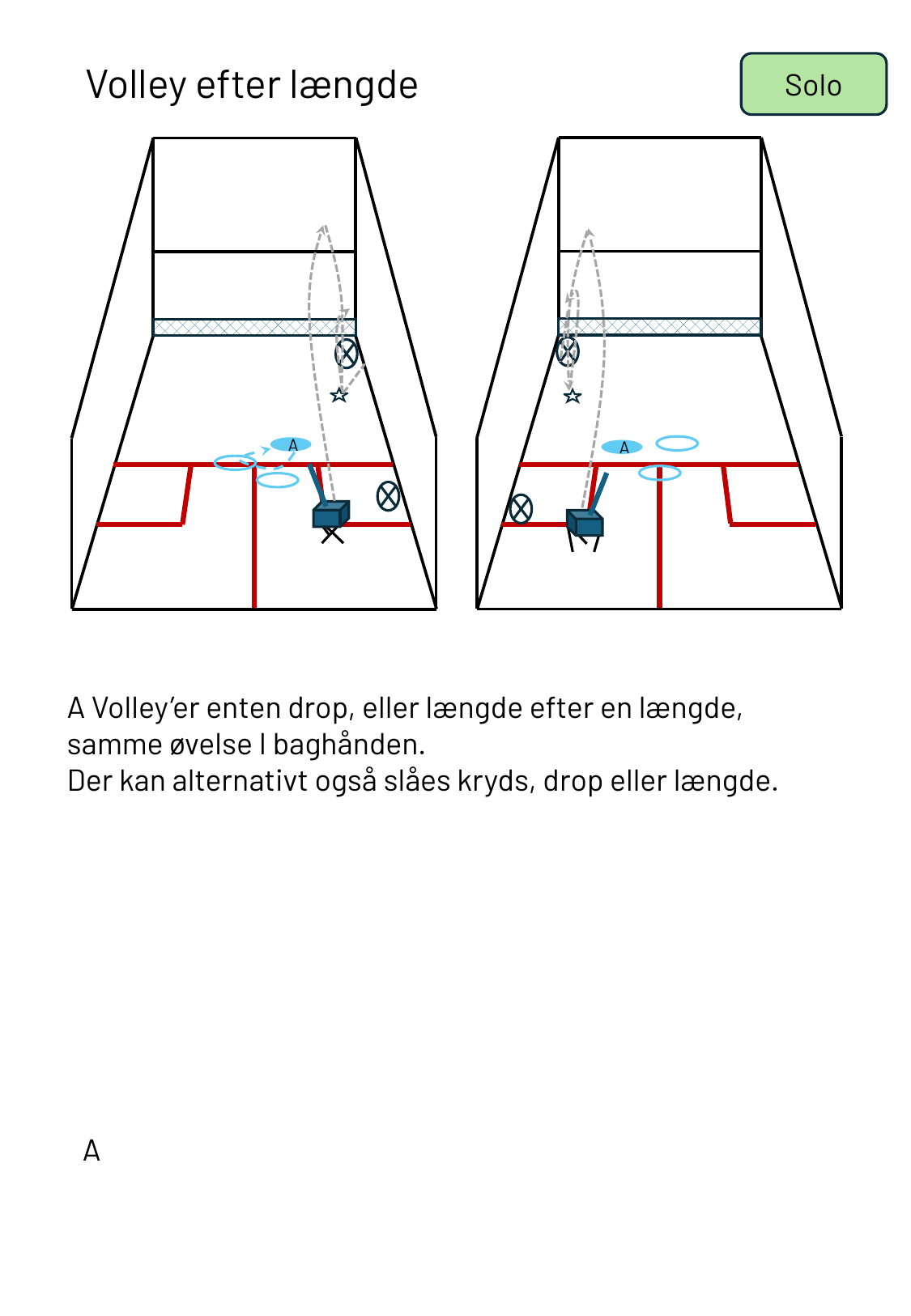

Volley efter længde
Solo

A
A

A Volley’er enten drop, eller længde efter en længde,
samme øvelse I baghånden.
Der kan alternativt også slåes kryds, drop eller længde.
A